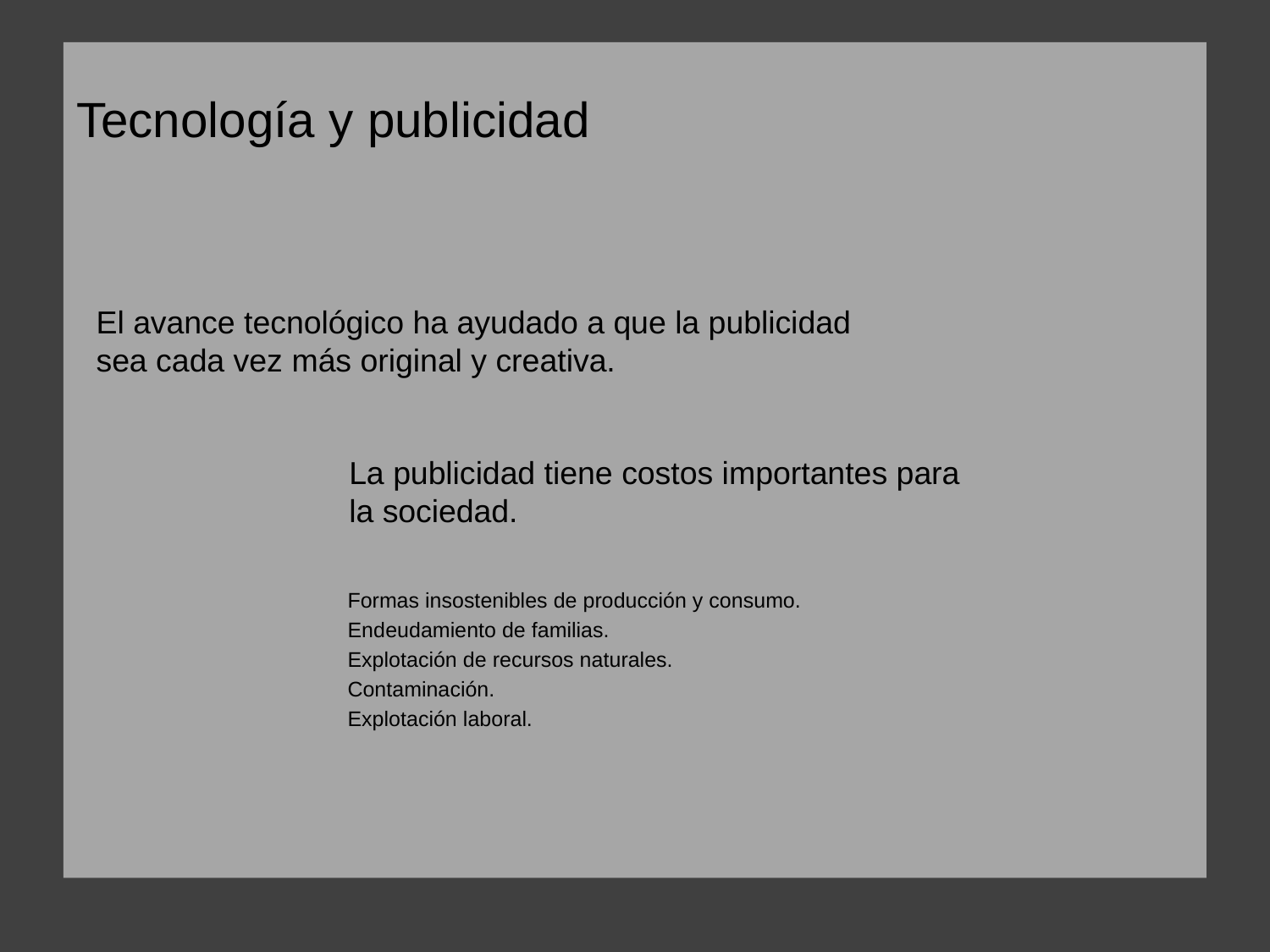

# Tecnología y publicidad
El avance tecnológico ha ayudado a que la publicidad sea cada vez más original y creativa.
La publicidad tiene costos importantes para la sociedad.
Formas insostenibles de producción y consumo.
Endeudamiento de familias.
Explotación de recursos naturales.
Contaminación.
Explotación laboral.